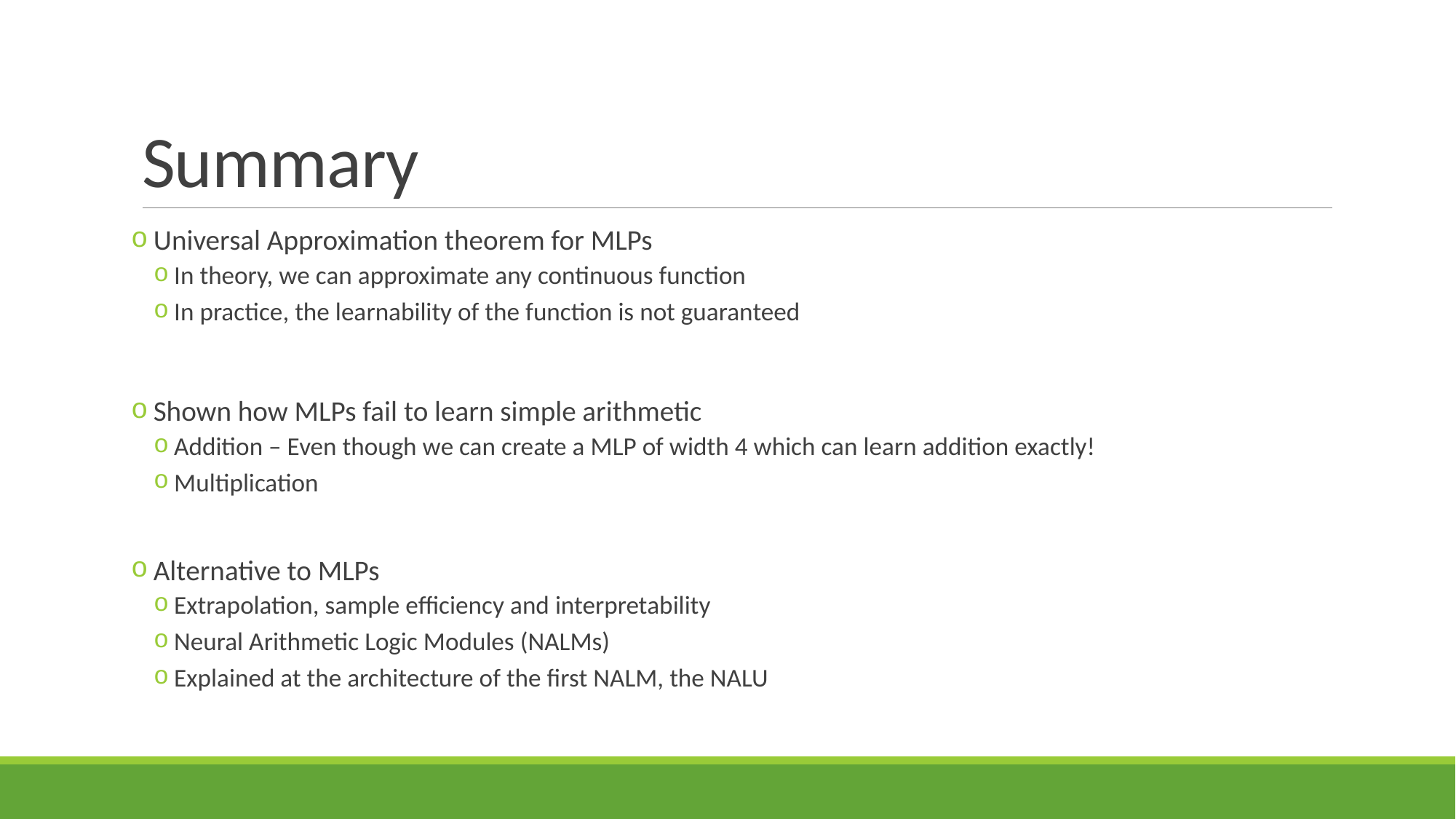

# Summary
 Universal Approximation theorem for MLPs
In theory, we can approximate any continuous function
In practice, the learnability of the function is not guaranteed

 Shown how MLPs fail to learn simple arithmetic
Addition – Even though we can create a MLP of width 4 which can learn addition exactly!
Multiplication

 Alternative to MLPs
Extrapolation, sample efficiency and interpretability
Neural Arithmetic Logic Modules (NALMs)
Explained at the architecture of the first NALM, the NALU